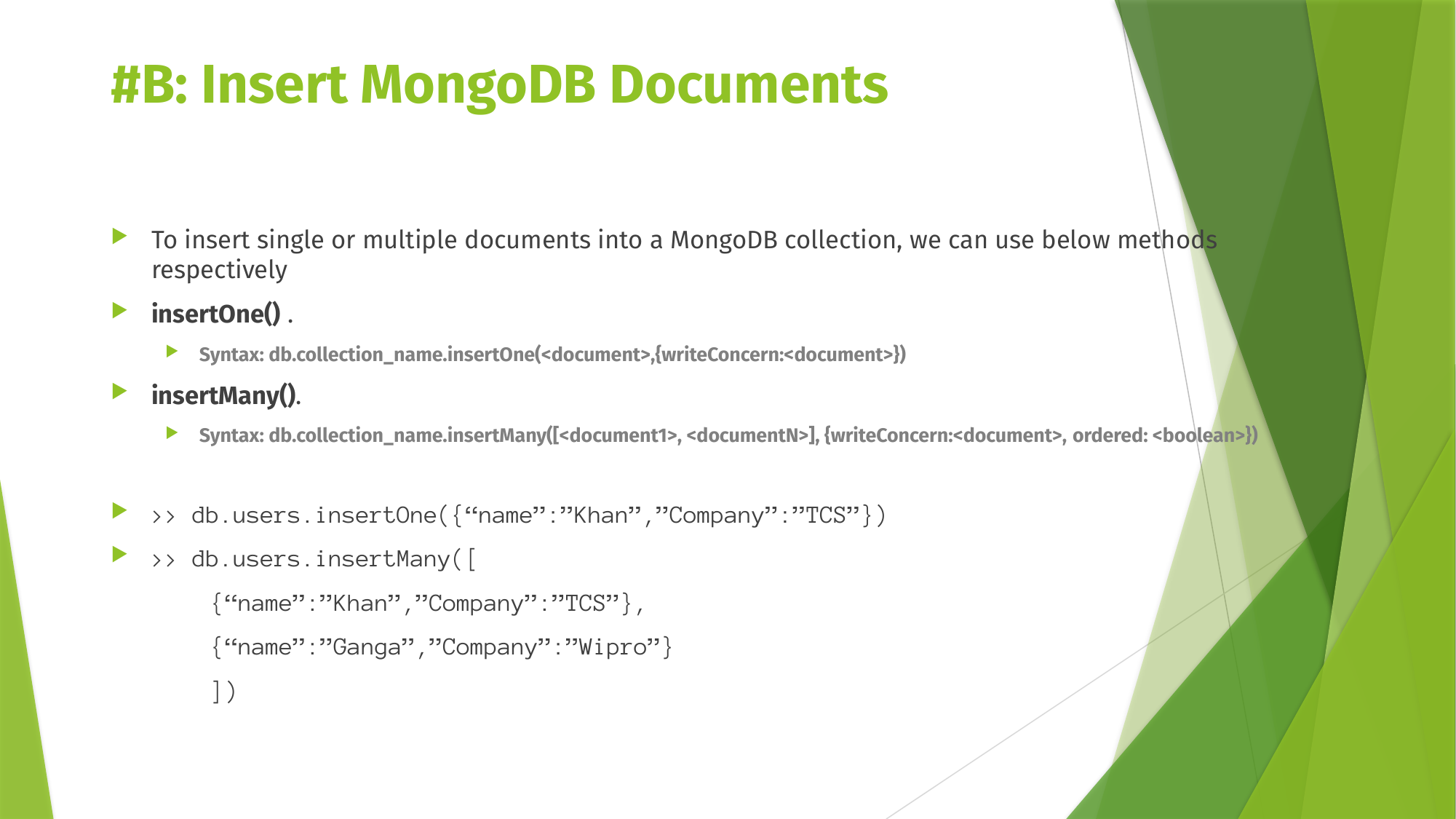

# #B: Insert MongoDB Documents
To insert single or multiple documents into a MongoDB collection, we can use below methods respectively
insertOne() .
Syntax: db.collection_name.insertOne(<document>,{writeConcern:<document>})
insertMany().
Syntax: db.collection_name.insertMany([<document1>, <documentN>], {writeConcern:<document>, ordered: <boolean>})

>> db.users.insertOne({“name”:”Khan”,”Company”:”TCS”})
>> db.users.insertMany([
	{“name”:”Khan”,”Company”:”TCS”},
	{“name”:”Ganga”,”Company”:”Wipro”}
	])